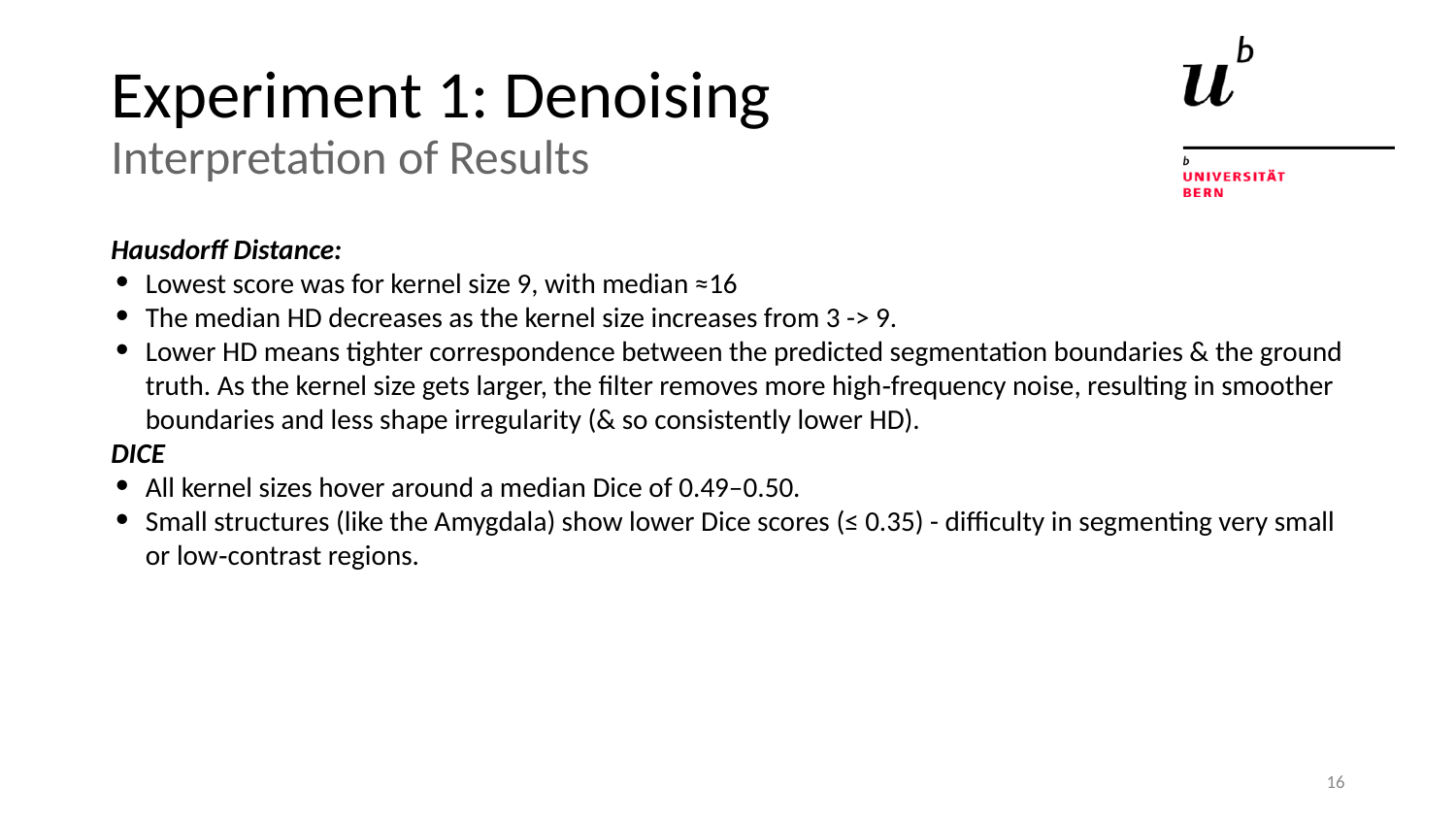

# Experiment 1: Denoising
Interpretation of Results
Hausdorff Distance:
Lowest score was for kernel size 9, with median ≈16
The median HD decreases as the kernel size increases from 3 -> 9.
Lower HD means tighter correspondence between the predicted segmentation boundaries & the ground truth. As the kernel size gets larger, the filter removes more high‐frequency noise, resulting in smoother boundaries and less shape irregularity (& so consistently lower HD).
DICE
All kernel sizes hover around a median Dice of 0.49–0.50.
Small structures (like the Amygdala) show lower Dice scores (≤ 0.35) - difficulty in segmenting very small or low‐contrast regions.
16